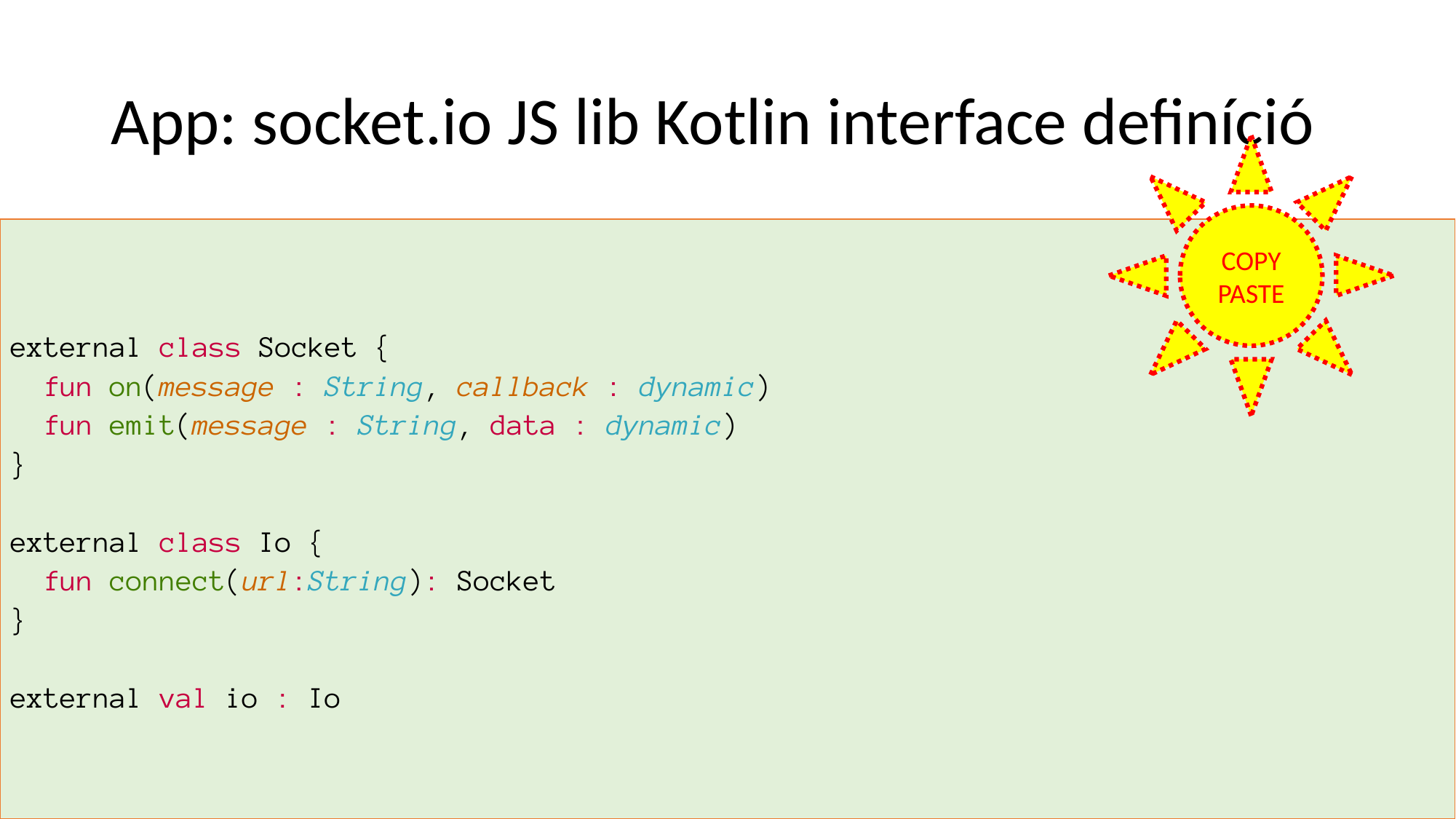

# App: socket.io JS lib Kotlin interface definíció
COPY
PASTE
external class Socket {
  fun on(message : String, callback : dynamic)
  fun emit(message : String, data : dynamic)
}

external class Io {
  fun connect(url:String): Socket
}

external val io : Io